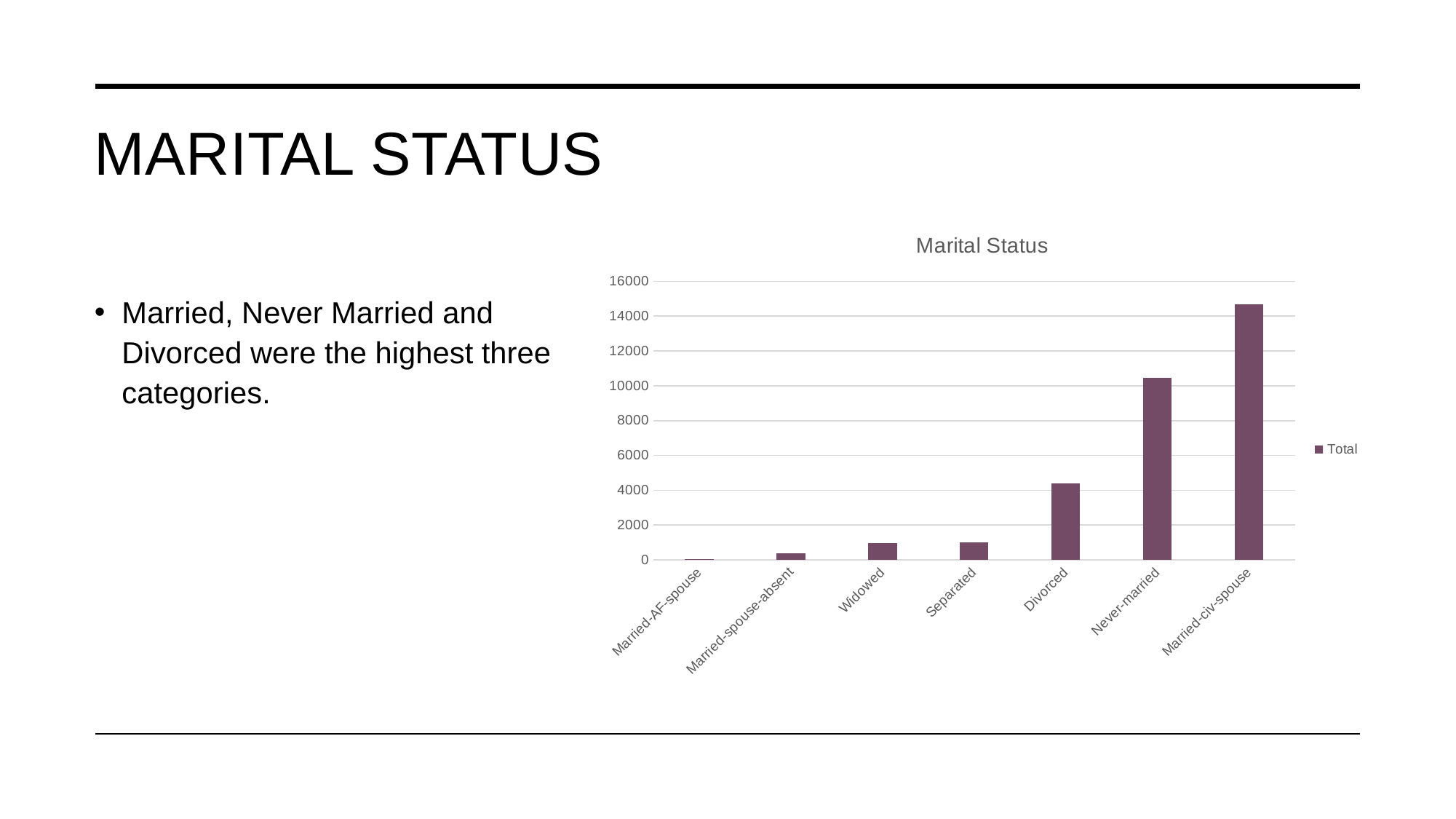

# Marital status

### Chart: Marital Status

| Category | Total |
|---|---|
| Married-AF-spouse | 23.0 |
| Married-spouse-absent | 397.0 |
| Widowed | 979.0 |
| Separated | 1005.0 |
| Divorced | 4392.0 |
| Never-married | 10473.0 |
| Married-civ-spouse | 14686.0 |
Married, Never Married and Divorced were the highest three categories.